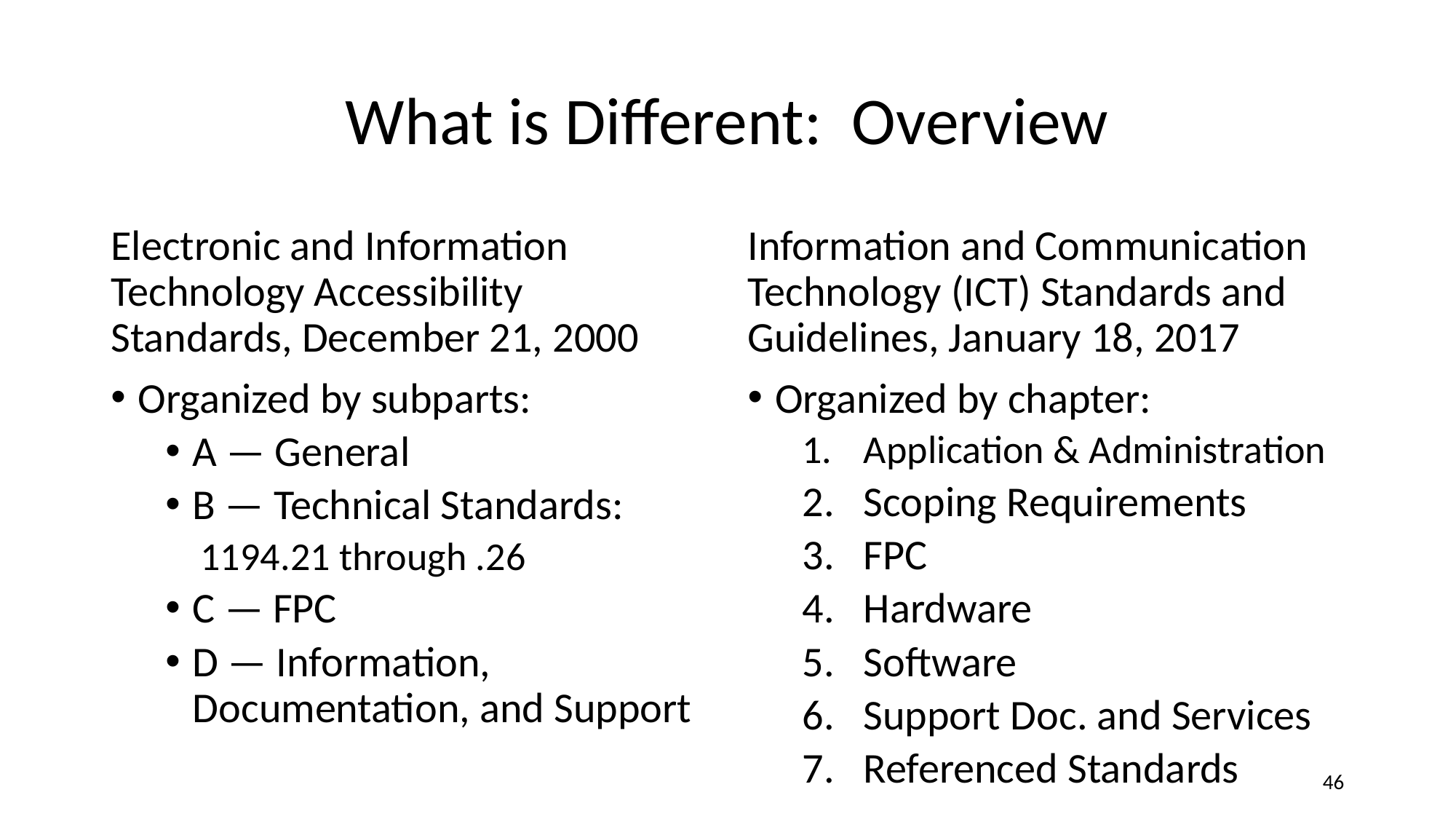

# What is Different:  Overview
Electronic and Information Technology Accessibility Standards, December 21, 2000
Organized by subparts:
A — General
B — Technical Standards:
1194.21 through .26
C — FPC
D — Information, Documentation, and Support
Information and Communication Technology (ICT) Standards and Guidelines, January 18, 2017
Organized by chapter:
Application & Administration
Scoping Requirements
FPC
Hardware
Software
Support Doc. and Services
Referenced Standards
46